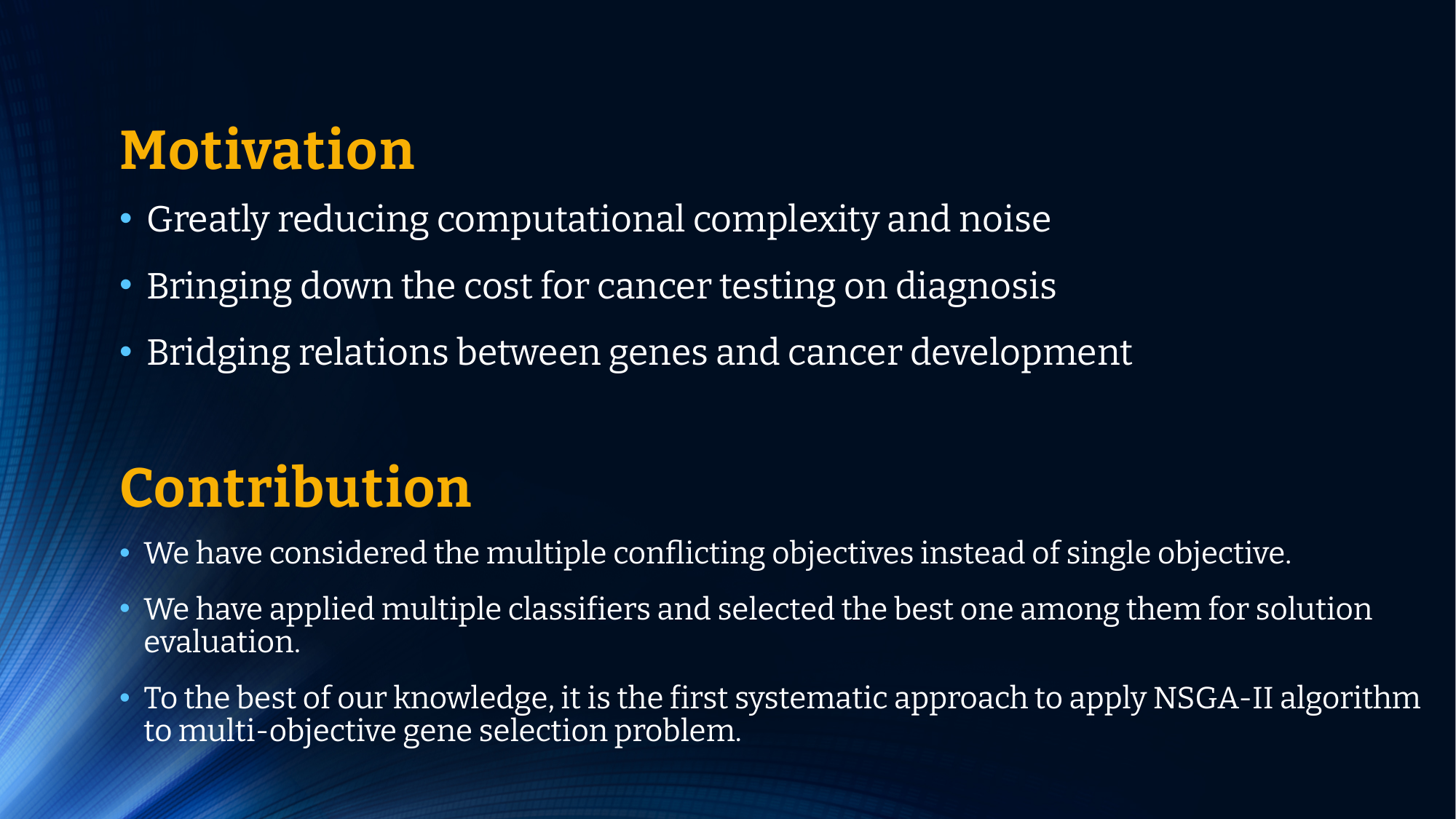

# Motivation
Greatly reducing computational complexity and noise
Bringing down the cost for cancer testing on diagnosis
Bridging relations between genes and cancer development
Contribution
We have considered the multiple conflicting objectives instead of single objective.
We have applied multiple classifiers and selected the best one among them for solution evaluation.
To the best of our knowledge, it is the first systematic approach to apply NSGA-II algorithm to multi-objective gene selection problem.